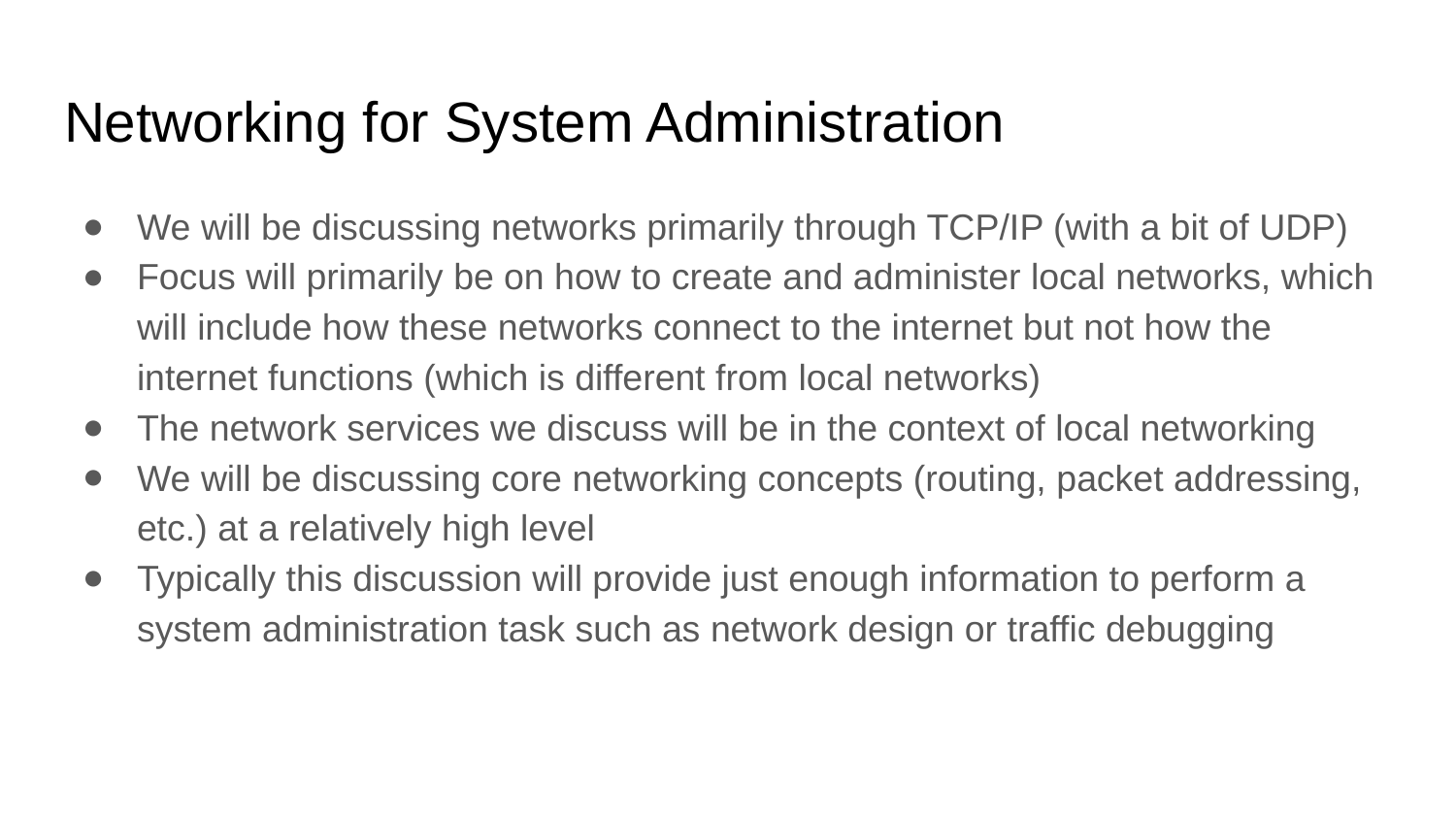

# Networking for System Administration
We will be discussing networks primarily through TCP/IP (with a bit of UDP)
Focus will primarily be on how to create and administer local networks, which will include how these networks connect to the internet but not how the internet functions (which is different from local networks)
The network services we discuss will be in the context of local networking
We will be discussing core networking concepts (routing, packet addressing, etc.) at a relatively high level
Typically this discussion will provide just enough information to perform a system administration task such as network design or traffic debugging